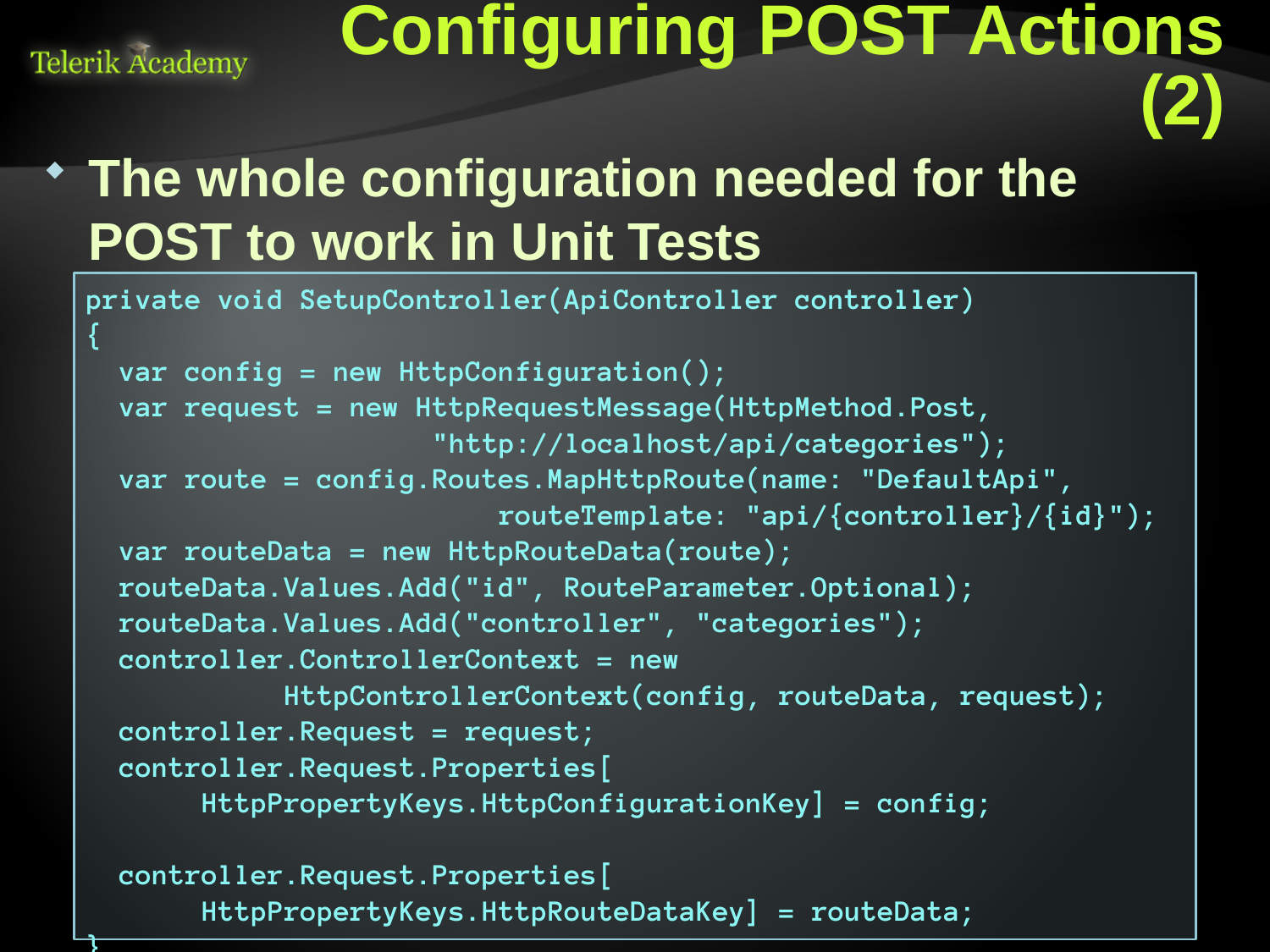

# Configuring POST Actions (2)
The whole configuration needed for the POST to work in Unit Tests
private void SetupController(ApiController controller)
{
  var config = new HttpConfiguration();
  var request = new HttpRequestMessage(HttpMethod.Post,
                     "http://localhost/api/categories");
  var route = config.Routes.MapHttpRoute(name: "DefaultApi",
                         routeTemplate: "api/{controller}/{id}");
  var routeData = new HttpRouteData(route);
  routeData.Values.Add("id", RouteParameter.Optional);
  routeData.Values.Add("controller", "categories");
  controller.ControllerContext = new
            HttpControllerContext(config, routeData, request);
  controller.Request = request;
  controller.Request.Properties[
       HttpPropertyKeys.HttpConfigurationKey] = config;
  controller.Request.Properties[
       HttpPropertyKeys.HttpRouteDataKey] = routeData;
}